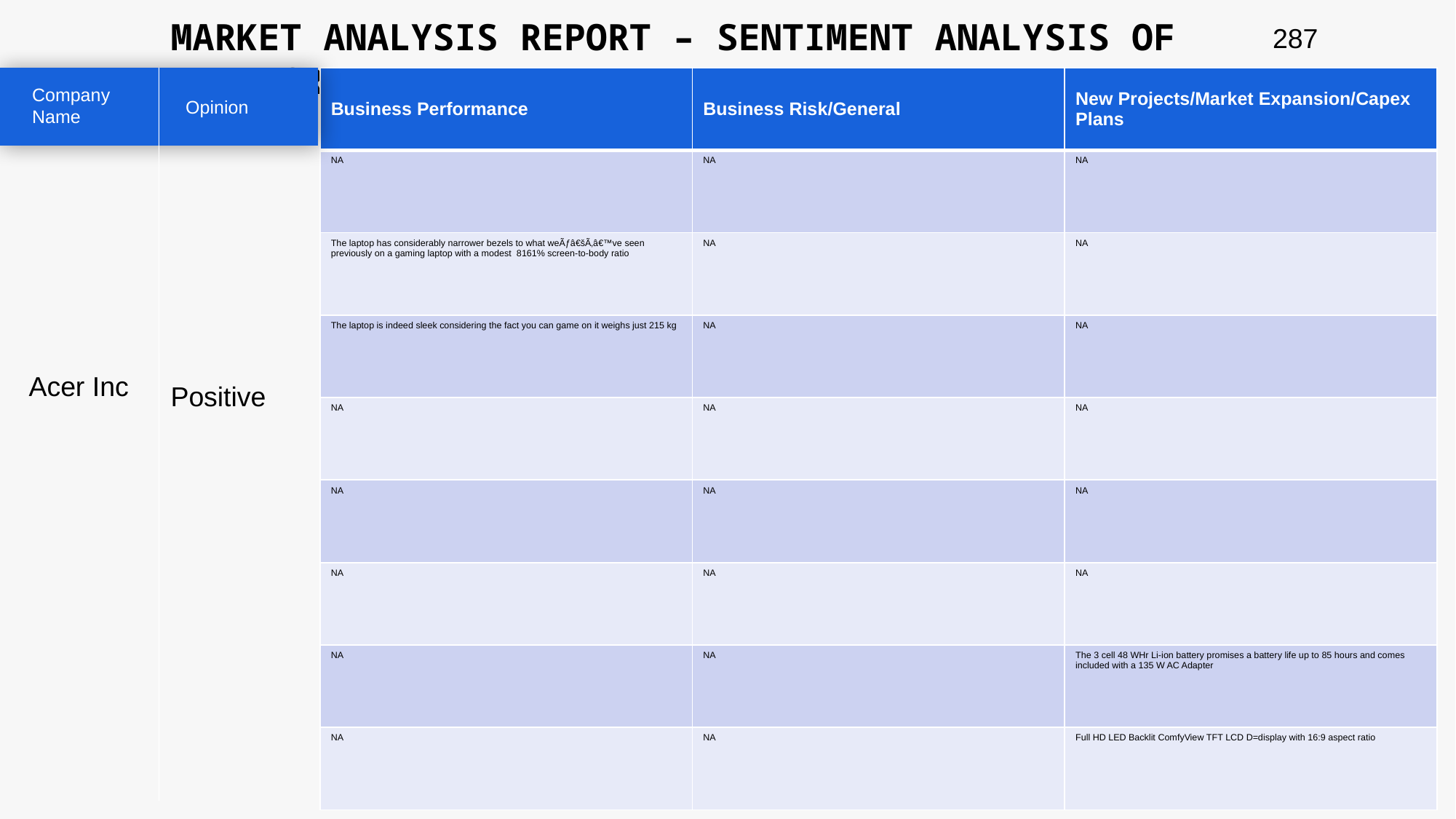

MARKET ANALYSIS REPORT – SENTIMENT ANALYSIS OF PEER GROUP
287

| Business Performance | Business Risk/General | New Projects/Market Expansion/Capex Plans |
| --- | --- | --- |
| NA | NA | NA |
| The laptop has considerably narrower bezels to what weÃƒâ€šÃ‚â€™ve seen previously on a gaming laptop with a modest 8161% screen-to-body ratio | NA | NA |
| The laptop is indeed sleek considering the fact you can game on it weighs just 215 kg | NA | NA |
| NA | NA | NA |
| NA | NA | NA |
| NA | NA | NA |
| NA | NA | The 3 cell 48 WHr Li-ion battery promises a battery life up to 85 hours and comes included with a 135 W AC Adapter |
| NA | NA | Full HD LED Backlit ComfyView TFT LCD D=display with 16:9 aspect ratio |
Company Name
Opinion
Acer Inc
Positive